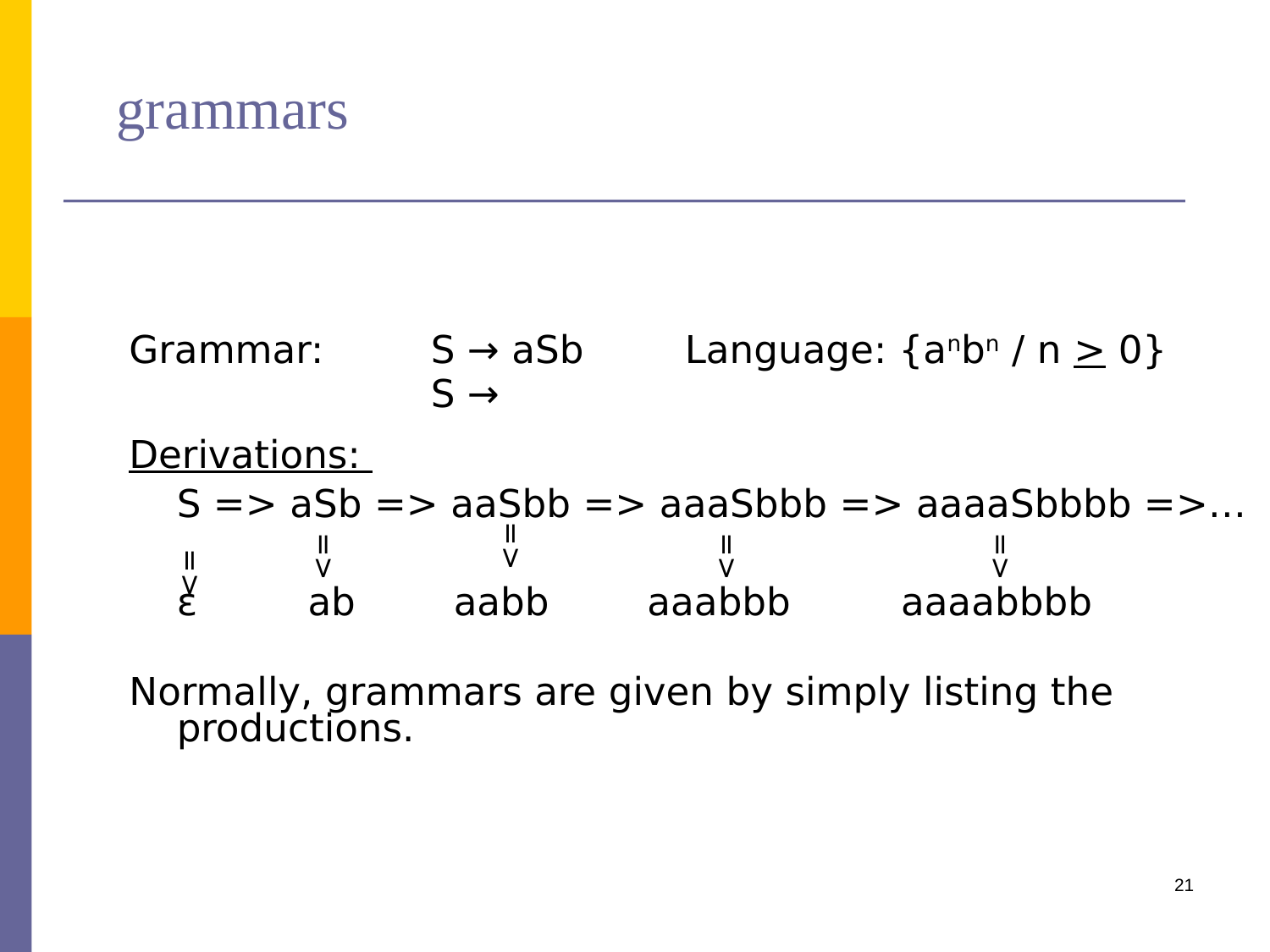

# grammars

Grammar:	S → aSb   	Language: {anbn / n > 0}
		       	S →

Derivations:
	S => aSb => aaSbb => aaaSbbb => aaaaSbbbb =>…

	ε         ab        aabb        aaabbb         aaaabbbb

Normally, grammars are given by simply listing the productions.

=>
=>
=>
=>
=>
21